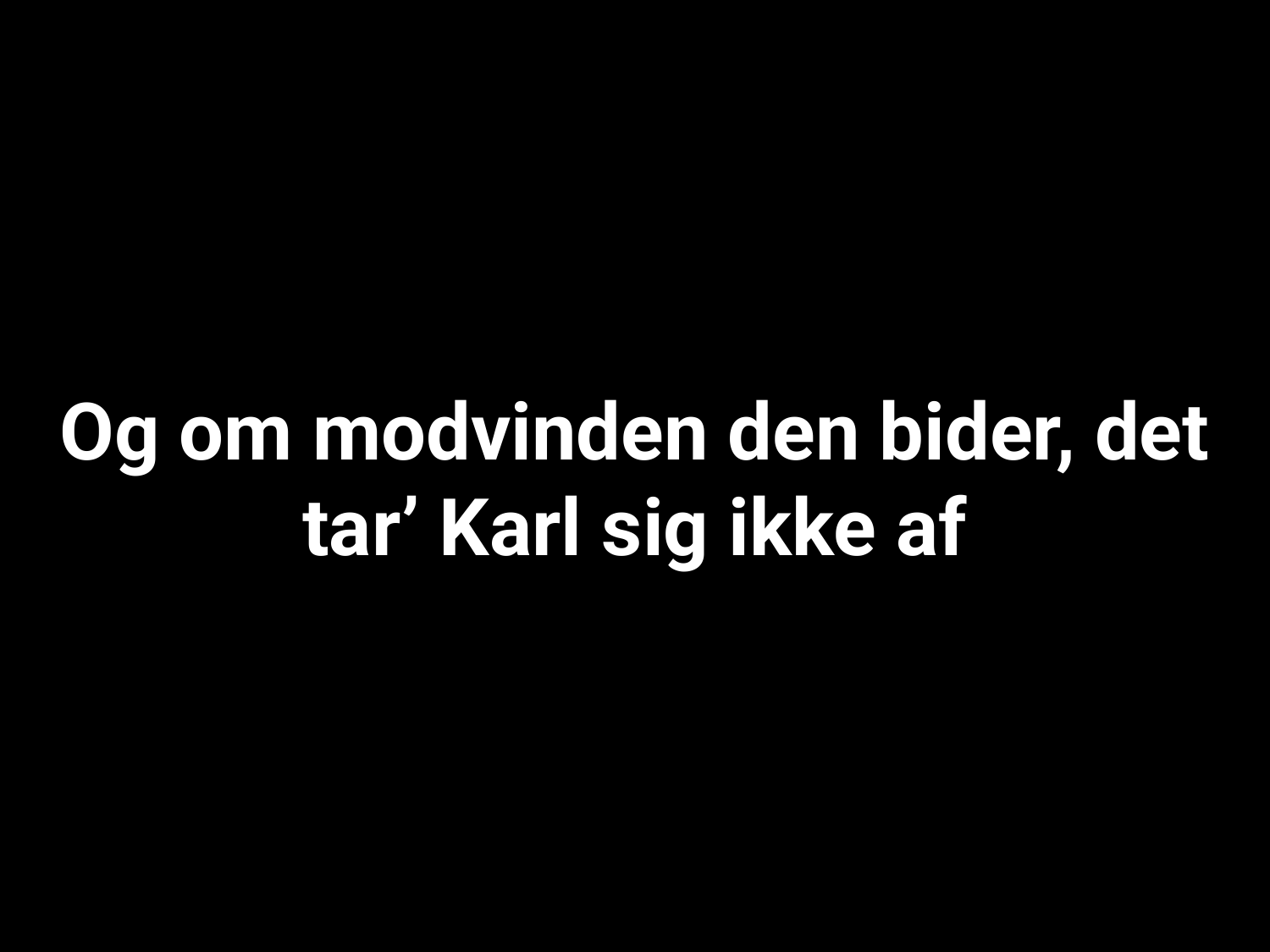

# Og om modvinden den bider, det tar’ Karl sig ikke af